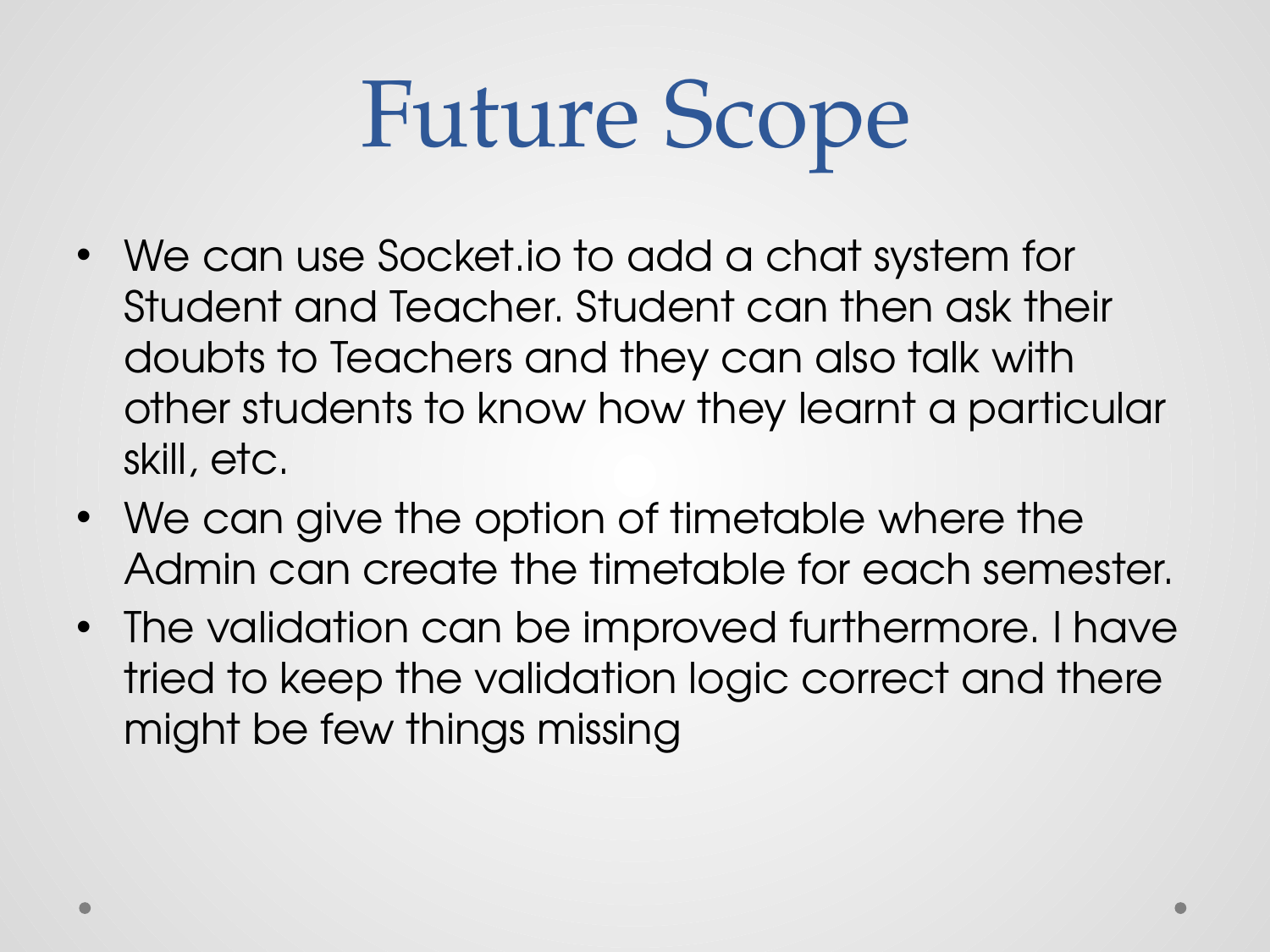

# Future Scope
We can use Socket.io to add a chat system for Student and Teacher. Student can then ask their doubts to Teachers and they can also talk with other students to know how they learnt a particular skill, etc.
We can give the option of timetable where the Admin can create the timetable for each semester.
The validation can be improved furthermore. I have tried to keep the validation logic correct and there might be few things missing